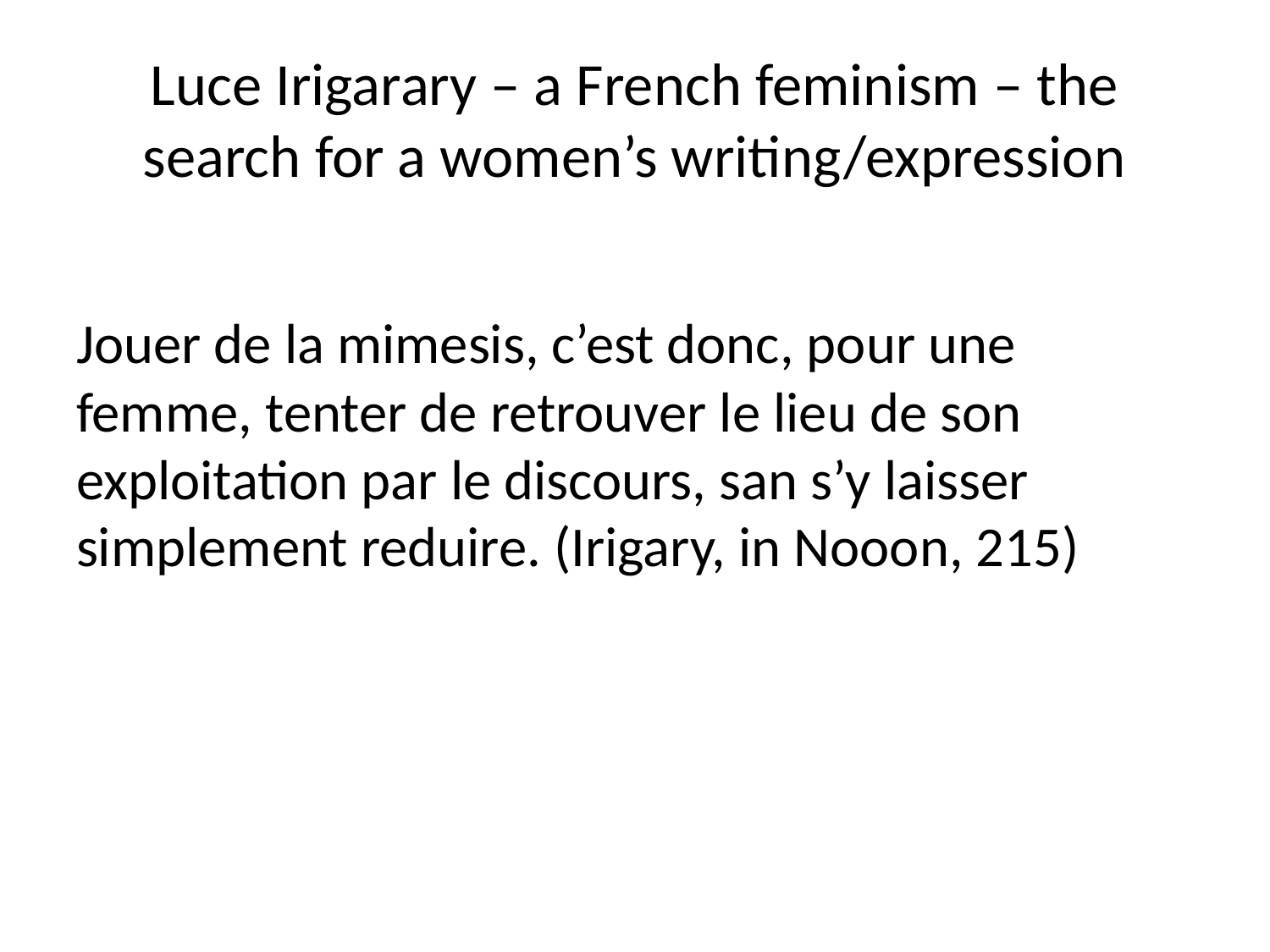

# Luce Irigarary – a French feminism – the search for a women’s writing/expression

Jouer de la mimesis, c’est donc, pour une femme, tenter de retrouver le lieu de son exploitation par le discours, san s’y laisser simplement reduire. (Irigary, in Nooon, 215)